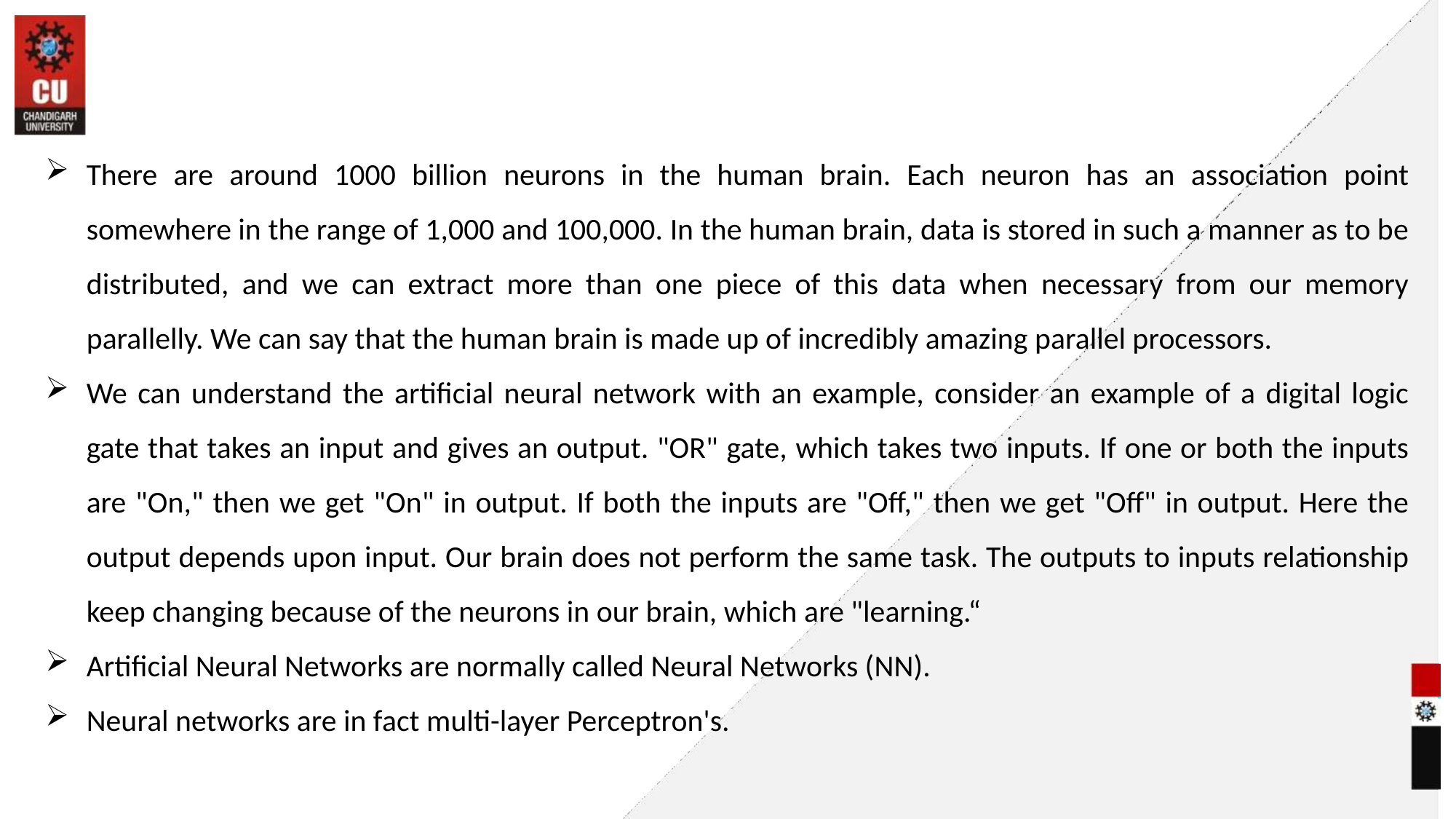

#
There are around 1000 billion neurons in the human brain. Each neuron has an association point somewhere in the range of 1,000 and 100,000. In the human brain, data is stored in such a manner as to be distributed, and we can extract more than one piece of this data when necessary from our memory parallelly. We can say that the human brain is made up of incredibly amazing parallel processors.
We can understand the artificial neural network with an example, consider an example of a digital logic gate that takes an input and gives an output. "OR" gate, which takes two inputs. If one or both the inputs are "On," then we get "On" in output. If both the inputs are "Off," then we get "Off" in output. Here the output depends upon input. Our brain does not perform the same task. The outputs to inputs relationship keep changing because of the neurons in our brain, which are "learning.“
Artificial Neural Networks are normally called Neural Networks (NN).
Neural networks are in fact multi-layer Perceptron's.